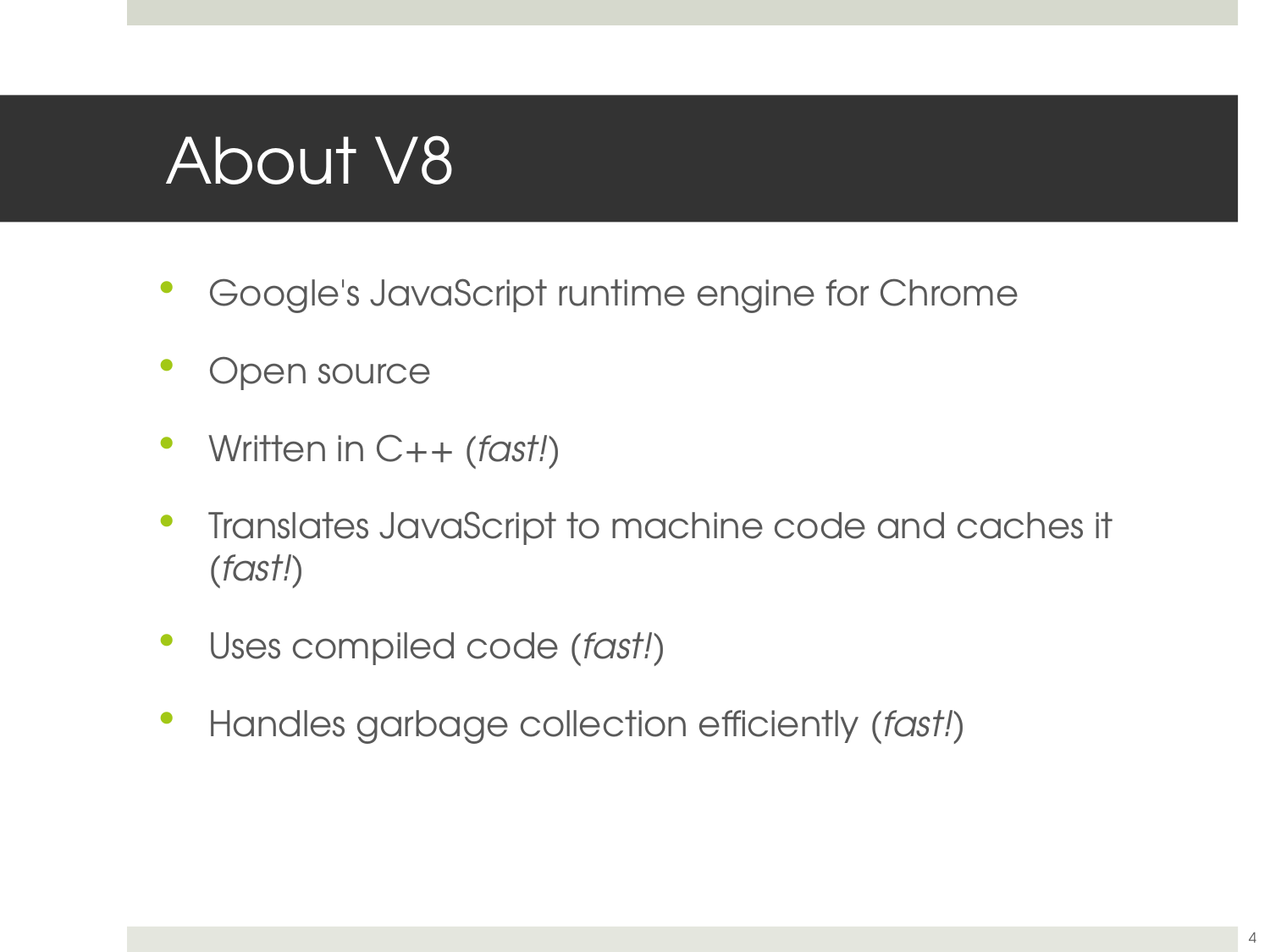

# About V8
Google's JavaScript runtime engine for Chrome
Open source
Written in C++ (fast!)
Translates JavaScript to machine code and caches it (fast!)
Uses compiled code (fast!)
Handles garbage collection efficiently (fast!)
4